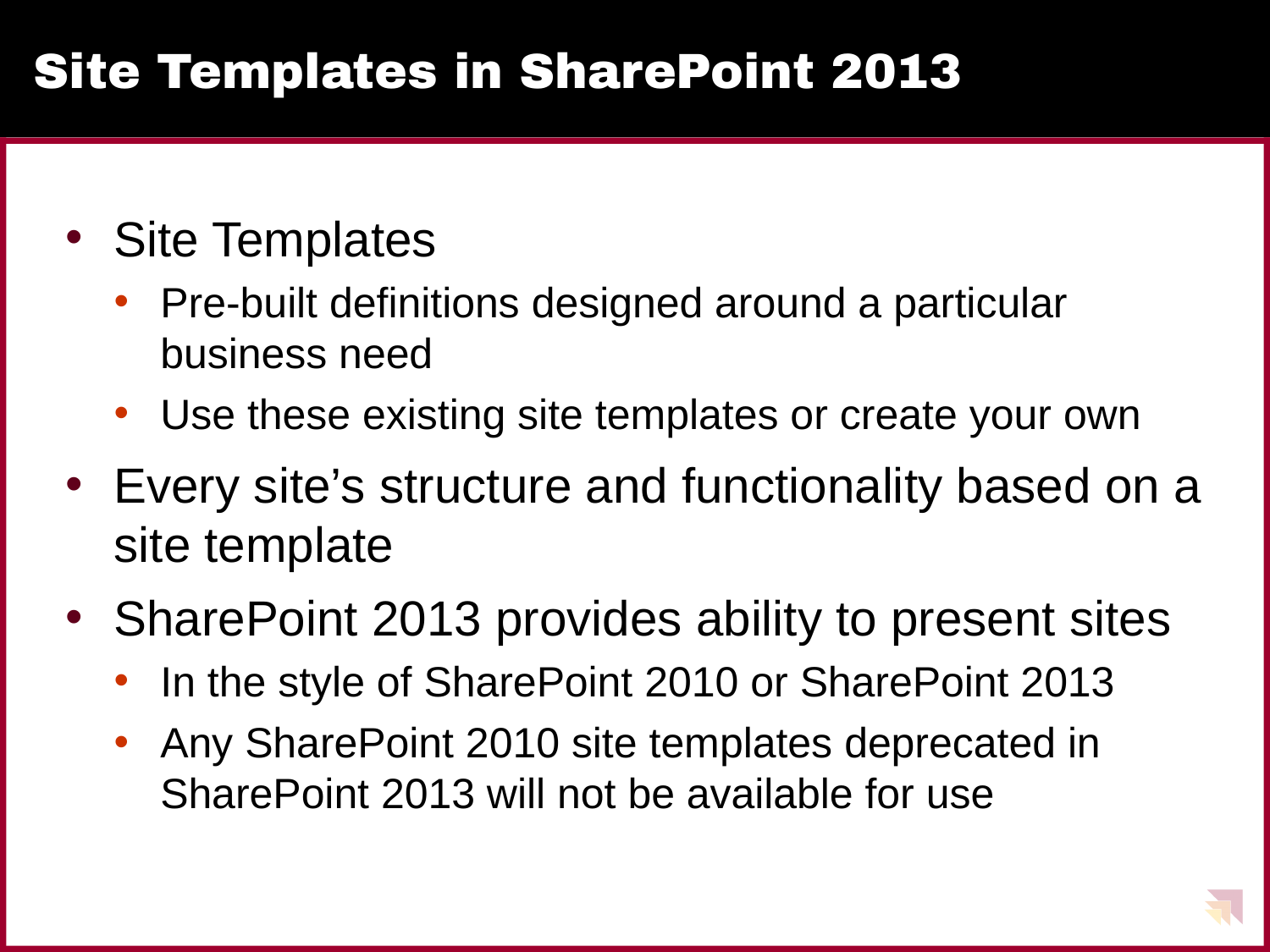

# Site Templates in SharePoint 2013
Site Templates
Pre-built definitions designed around a particular business need
Use these existing site templates or create your own
Every site’s structure and functionality based on a site template
SharePoint 2013 provides ability to present sites
In the style of SharePoint 2010 or SharePoint 2013
Any SharePoint 2010 site templates deprecated in SharePoint 2013 will not be available for use